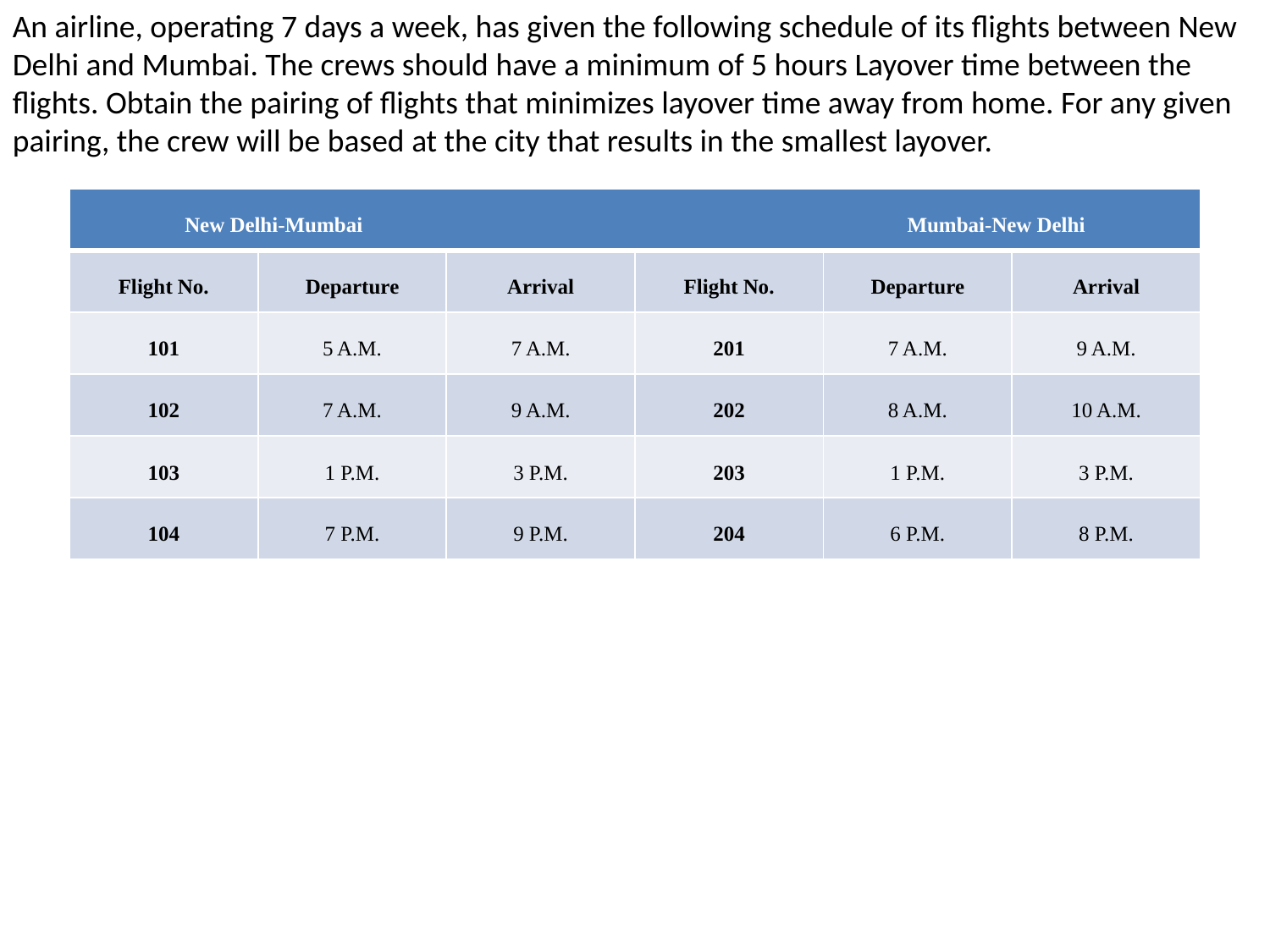

An airline, operating 7 days a week, has given the following schedule of its flights between New Delhi and Mumbai. The crews should have a minimum of 5 hours Layover time between the flights. Obtain the pairing of flights that minimizes layover time away from home. For any given pairing, the crew will be based at the city that results in the smallest layover.
| New Delhi-Mumbai Mumbai-New Delhi |  |  |  |  |  |
| --- | --- | --- | --- | --- | --- |
| Flight No. | Departure | Arrival | Flight No. | Departure | Arrival |
| 101 | 5 A.M. | 7 A.M. | 201 | 7 A.M. | 9 A.M. |
| 102 | 7 A.M. | 9 A.M. | 202 | 8 A.M. | 10 A.M. |
| 103 | 1 P.M. | 3 P.M. | 203 | 1 P.M. | 3 P.M. |
| 104 | 7 P.M. | 9 P.M. | 204 | 6 P.M. | 8 P.M. |